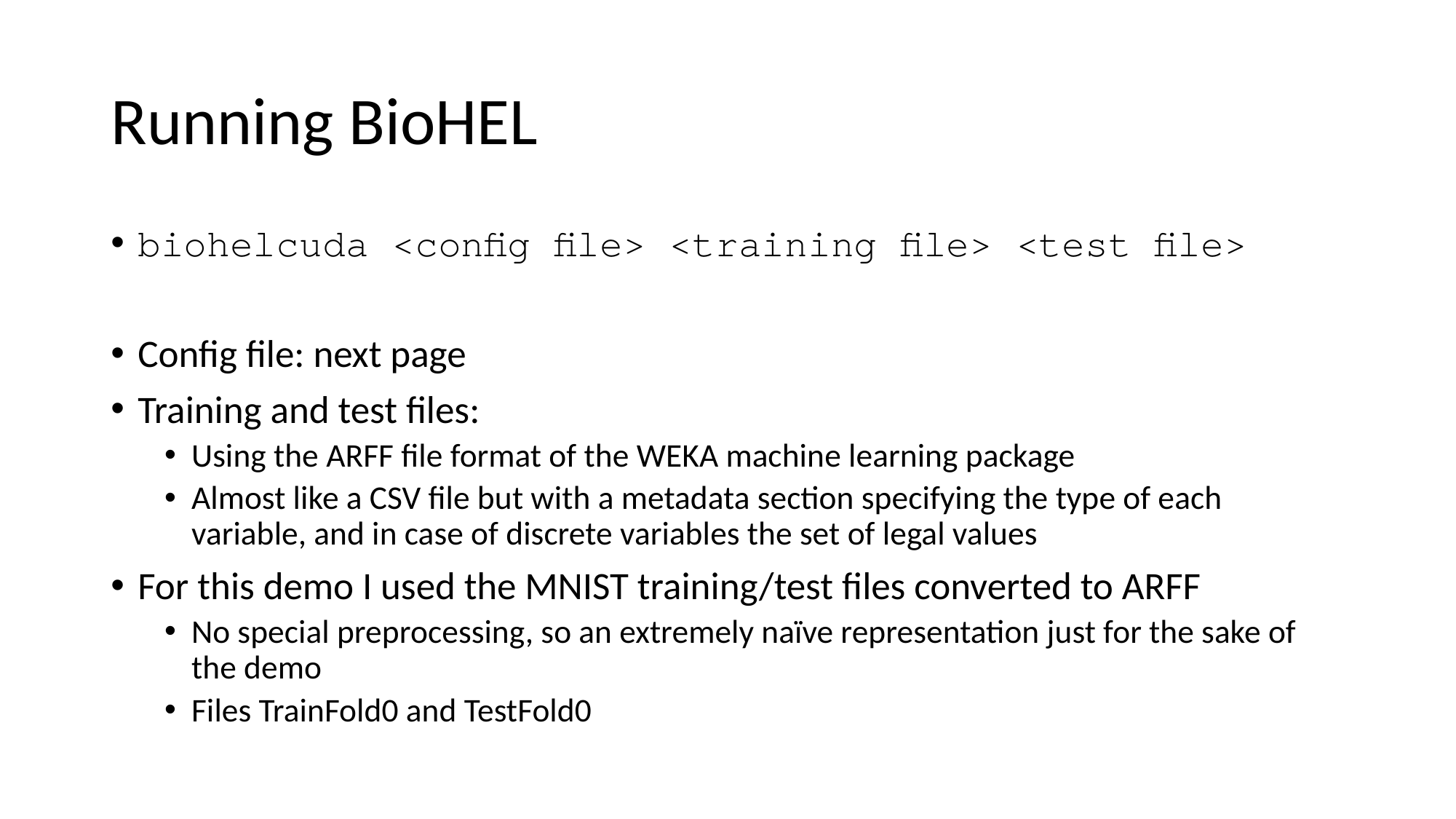

# Running BioHEL
biohelcuda <config file> <training file> <test file>

Config file: next page
Training and test files:
Using the ARFF file format of the WEKA machine learning package
Almost like a CSV file but with a metadata section specifying the type of each variable, and in case of discrete variables the set of legal values
For this demo I used the MNIST training/test files converted to ARFF
No special preprocessing, so an extremely naïve representation just for the sake of the demo
Files TrainFold0 and TestFold0